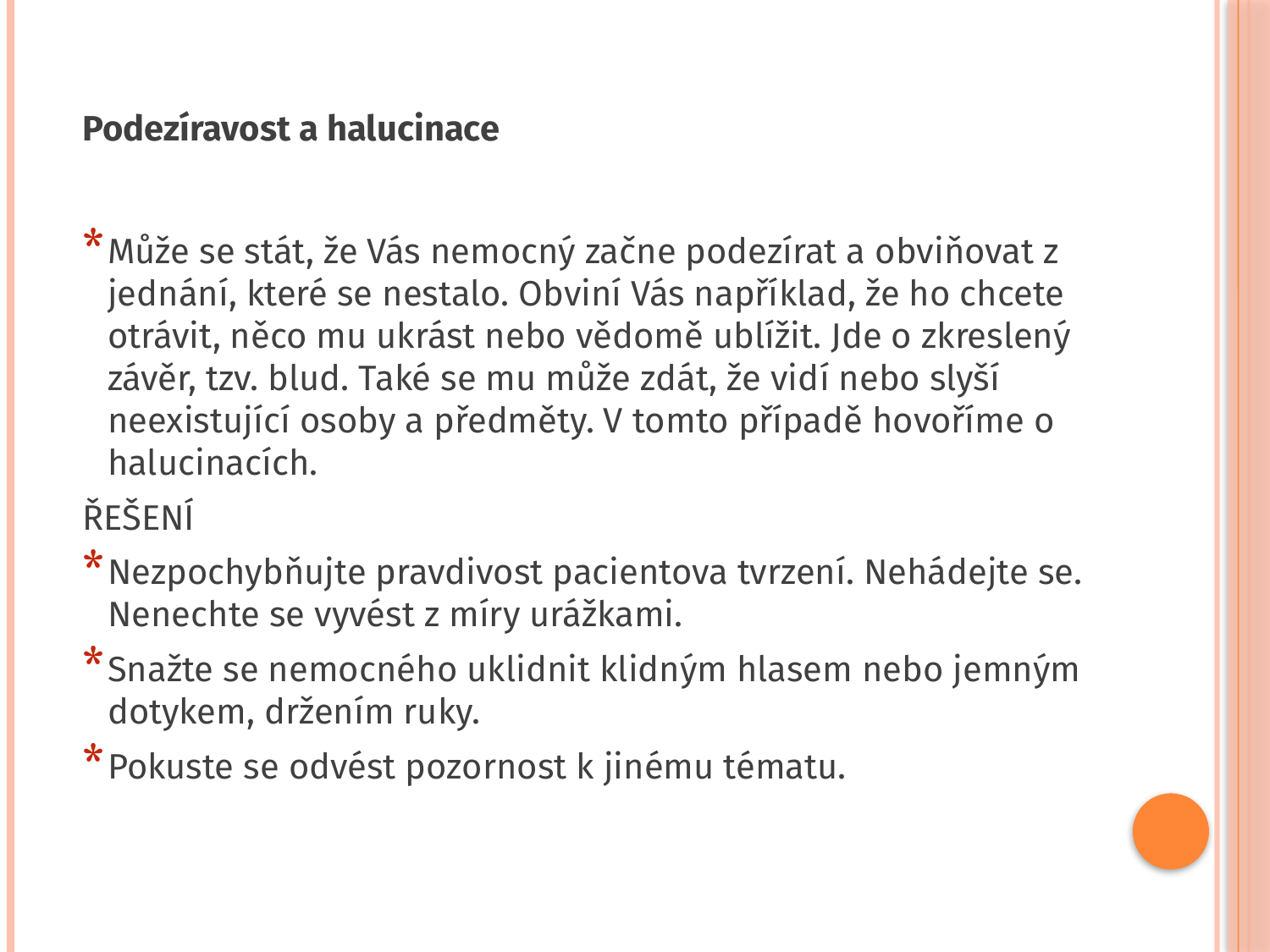

# Podezíravost a halucinace
Může se stát, že Vás nemocný začne podezírat a obviňovat z jednání, které se nestalo. Obviní Vás například, že ho chcete otrávit, něco mu ukrást nebo vědomě ublížit. Jde o zkreslený závěr, tzv. blud. Také se mu může zdát, že vidí nebo slyší neexistující osoby a předměty. V tomto případě hovoříme o halucinacích.
ŘEŠENÍ
Nezpochybňujte pravdivost pacientova tvrzení. Nehádejte se. Nenechte se vyvést z míry urážkami.
Snažte se nemocného uklidnit klidným hlasem nebo jemným dotykem, držením ruky.
Pokuste se odvést pozornost k jinému tématu.